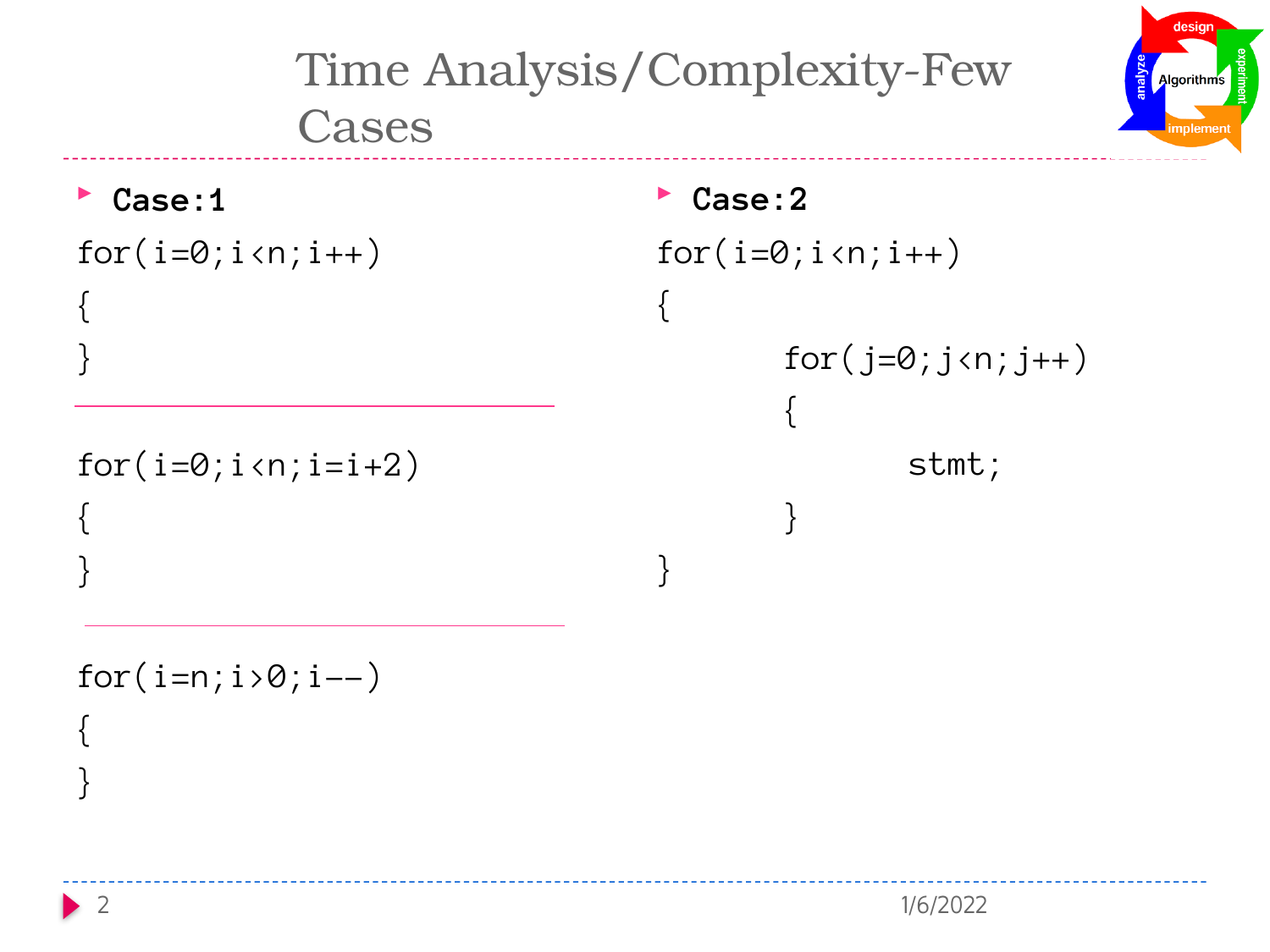

# Time Analysis/Complexity-Few Cases
Case:2
for(i=0;i<n;i++)
{
	for(j=0;j<n;j++)
	{
		stmt;
	}
}

Case:1
for(i=0;i<n;i++)
{
}

for(i=0;i<n;i=i+2)
{
}

for(i=n;i>0;i--)
{
}

2
1/6/2022